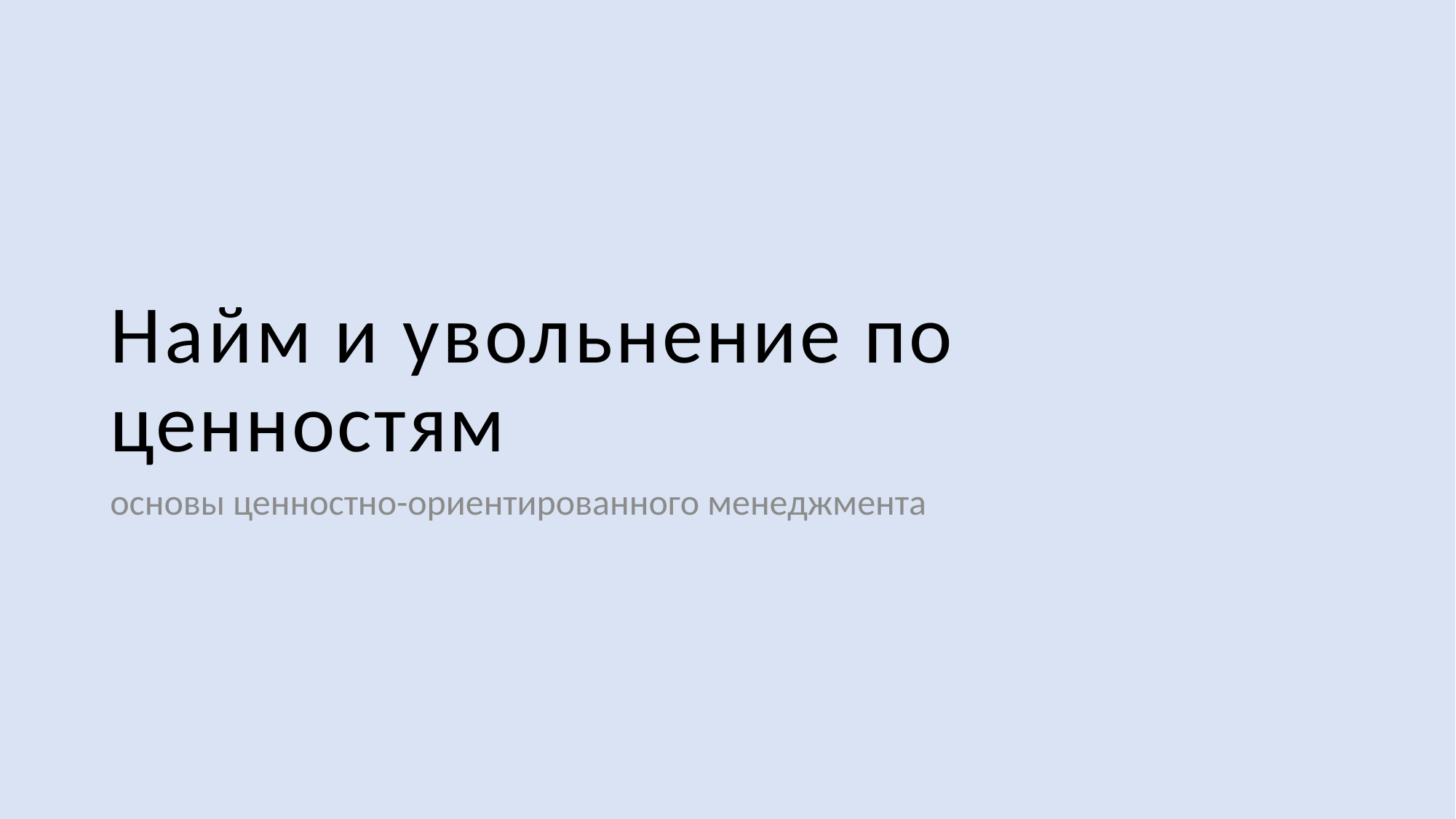

# Найм и увольнение по ценностям
основы ценностно-ориентированного менеджмента